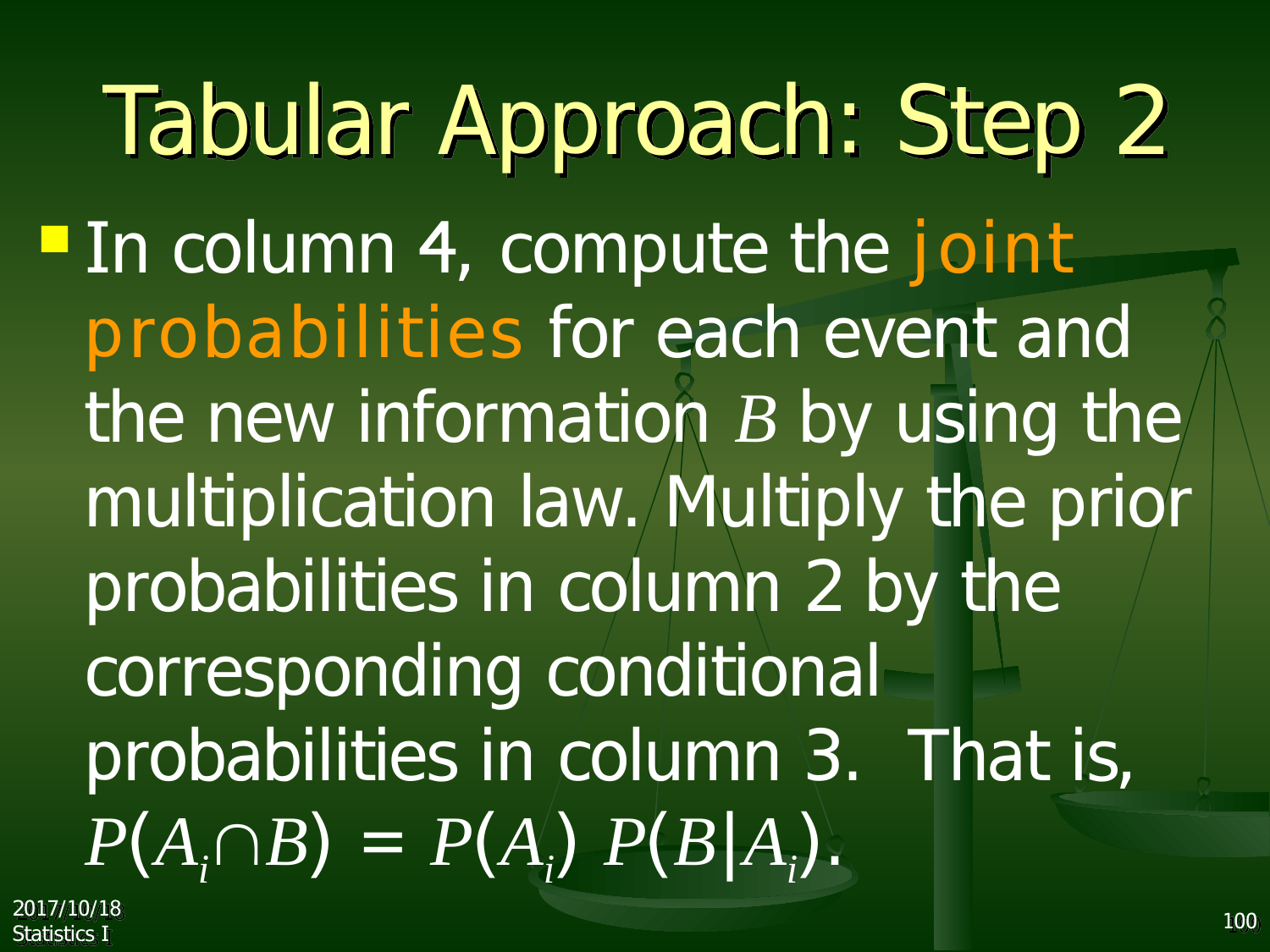

# Tabular Approach: Step 2
In column 4, compute the joint probabilities for each event and the new information B by using the multiplication law. Multiply the prior probabilities in column 2 by the corresponding conditional probabilities in column 3.  That is, P(Ai∩B) = P(Ai) P(B|Ai).
2017/10/18
Statistics I
100